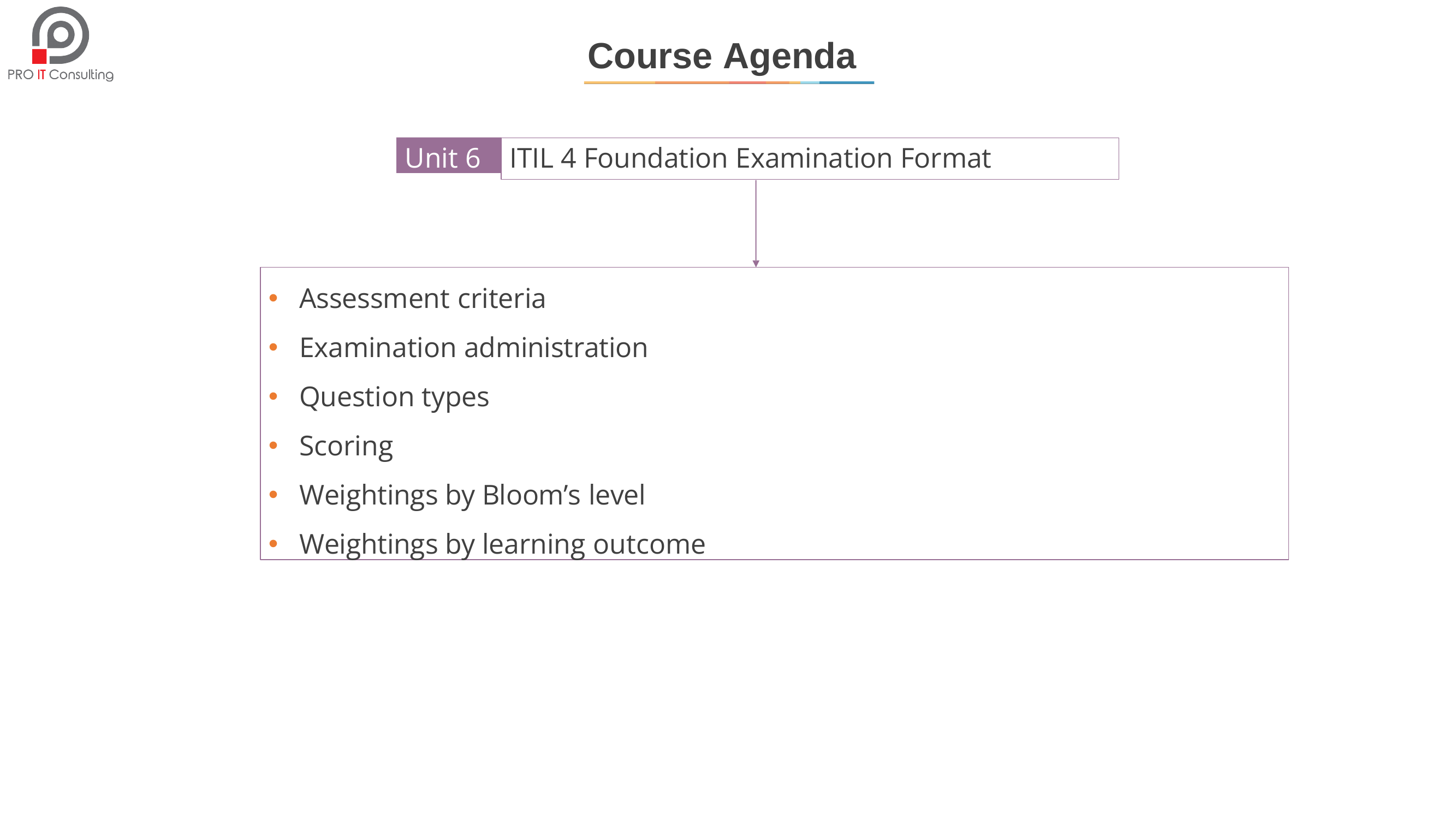

# Course Agenda

Unit 6

ITIL 4 Foundation Examination Format

Assessment criteria
Examination administration
Question types
Scoring
Weightings by Bloom’s level
Weightings by learning outcome